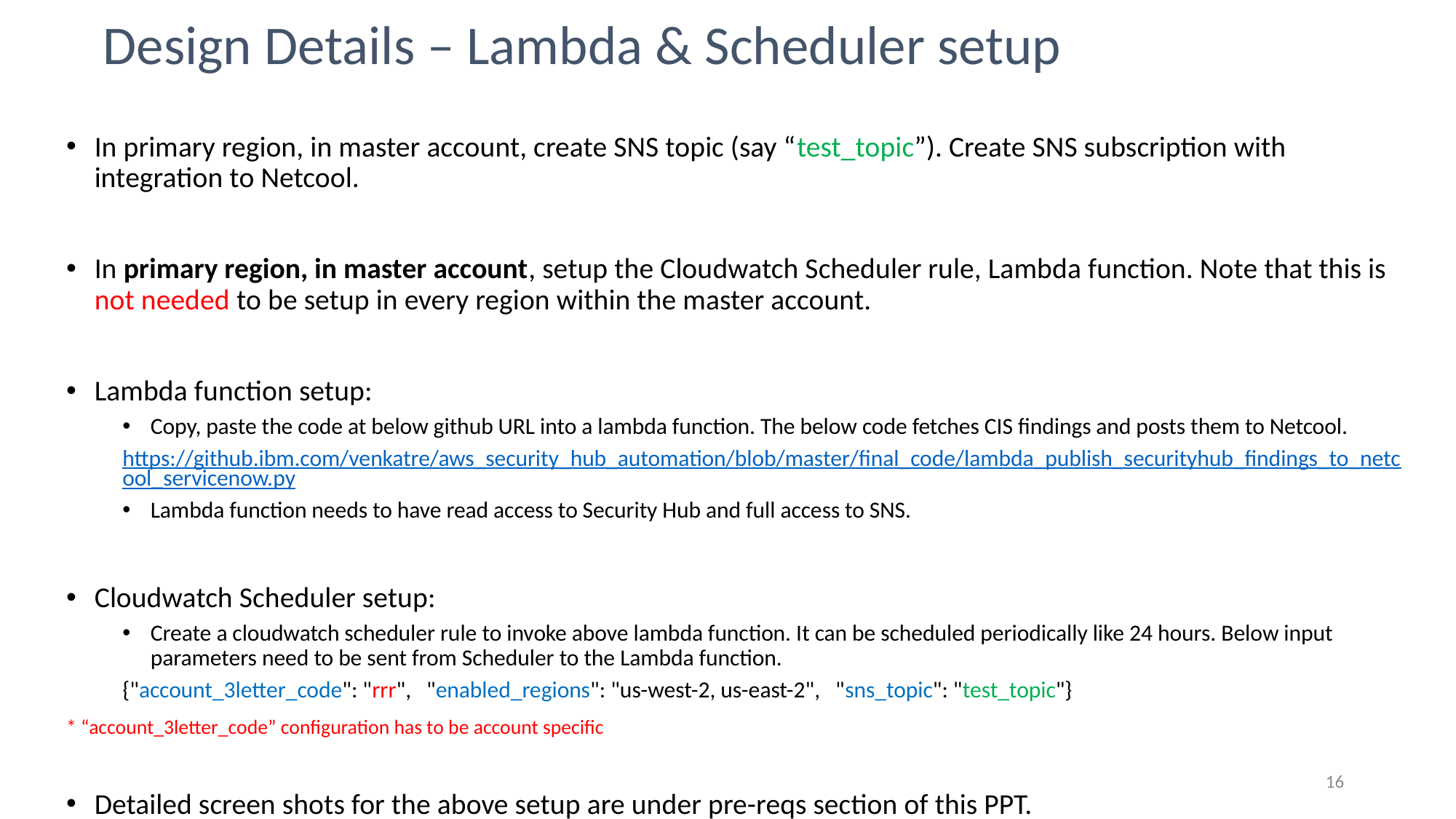

# Design Details – Lambda & Scheduler setup
In primary region, in master account, create SNS topic (say “test_topic”). Create SNS subscription with integration to Netcool.

In primary region, in master account, setup the Cloudwatch Scheduler rule, Lambda function. Note that this is not needed to be setup in every region within the master account.

Lambda function setup:
Copy, paste the code at below github URL into a lambda function. The below code fetches CIS findings and posts them to Netcool.
https://github.ibm.com/venkatre/aws_security_hub_automation/blob/master/final_code/lambda_publish_securityhub_findings_to_netcool_servicenow.py
Lambda function needs to have read access to Security Hub and full access to SNS.

Cloudwatch Scheduler setup:
Create a cloudwatch scheduler rule to invoke above lambda function. It can be scheduled periodically like 24 hours. Below input parameters need to be sent from Scheduler to the Lambda function.
{"account_3letter_code": "rrr",   "enabled_regions": "us-west-2, us-east-2",   "sns_topic": "test_topic"}
* “account_3letter_code” configuration has to be account specific

Detailed screen shots for the above setup are under pre-reqs section of this PPT.

16